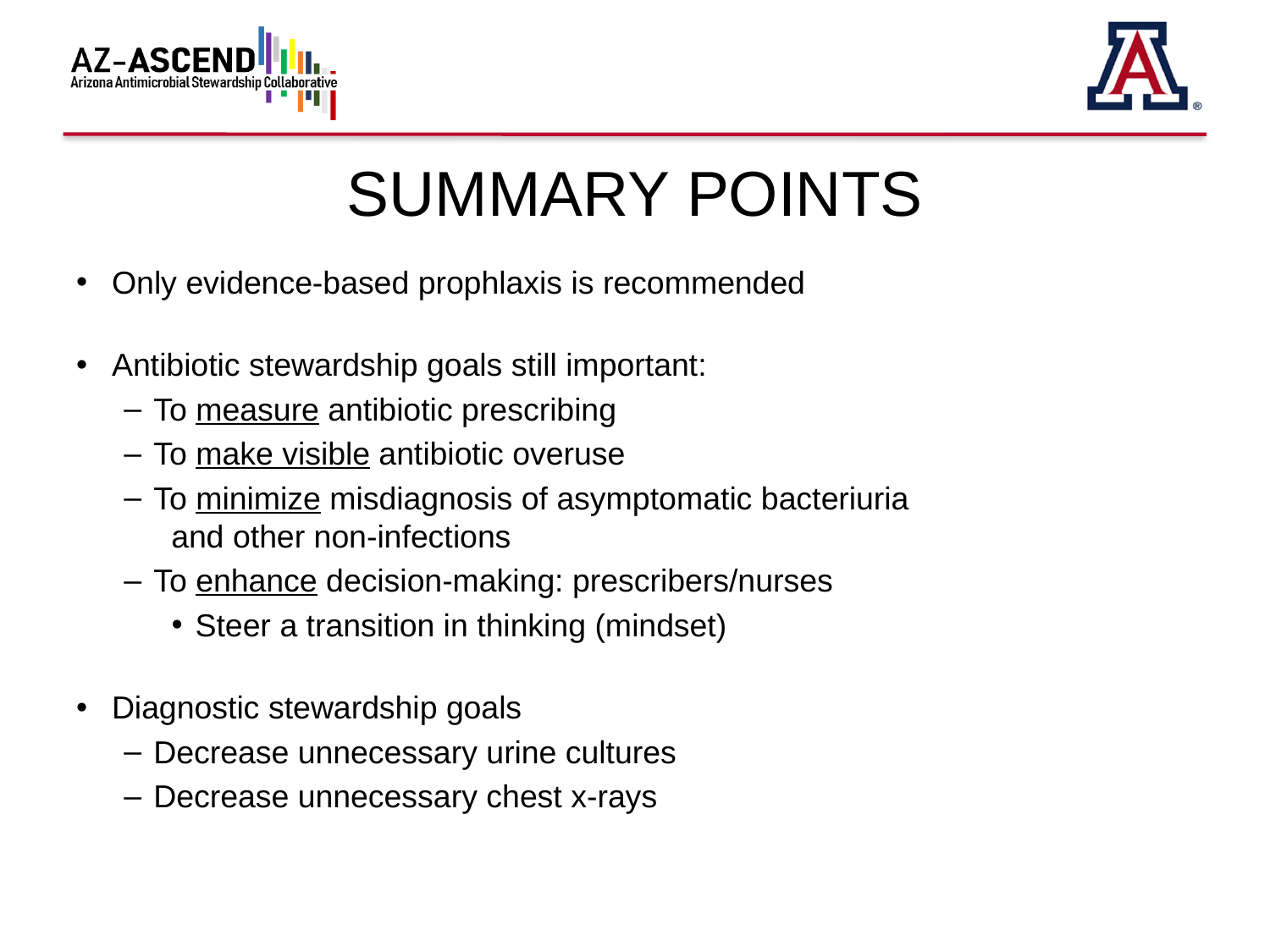

# Summary points
Only evidence-based prophlaxis is recommended
Antibiotic stewardship goals still important:
To measure antibiotic prescribing
To make visible antibiotic overuse
To minimize misdiagnosis of asymptomatic bacteriuria
  and other non-infections
To enhance decision-making: prescribers/nurses
Steer a transition in thinking (mindset)
Diagnostic stewardship goals
Decrease unnecessary urine cultures
Decrease unnecessary chest x-rays